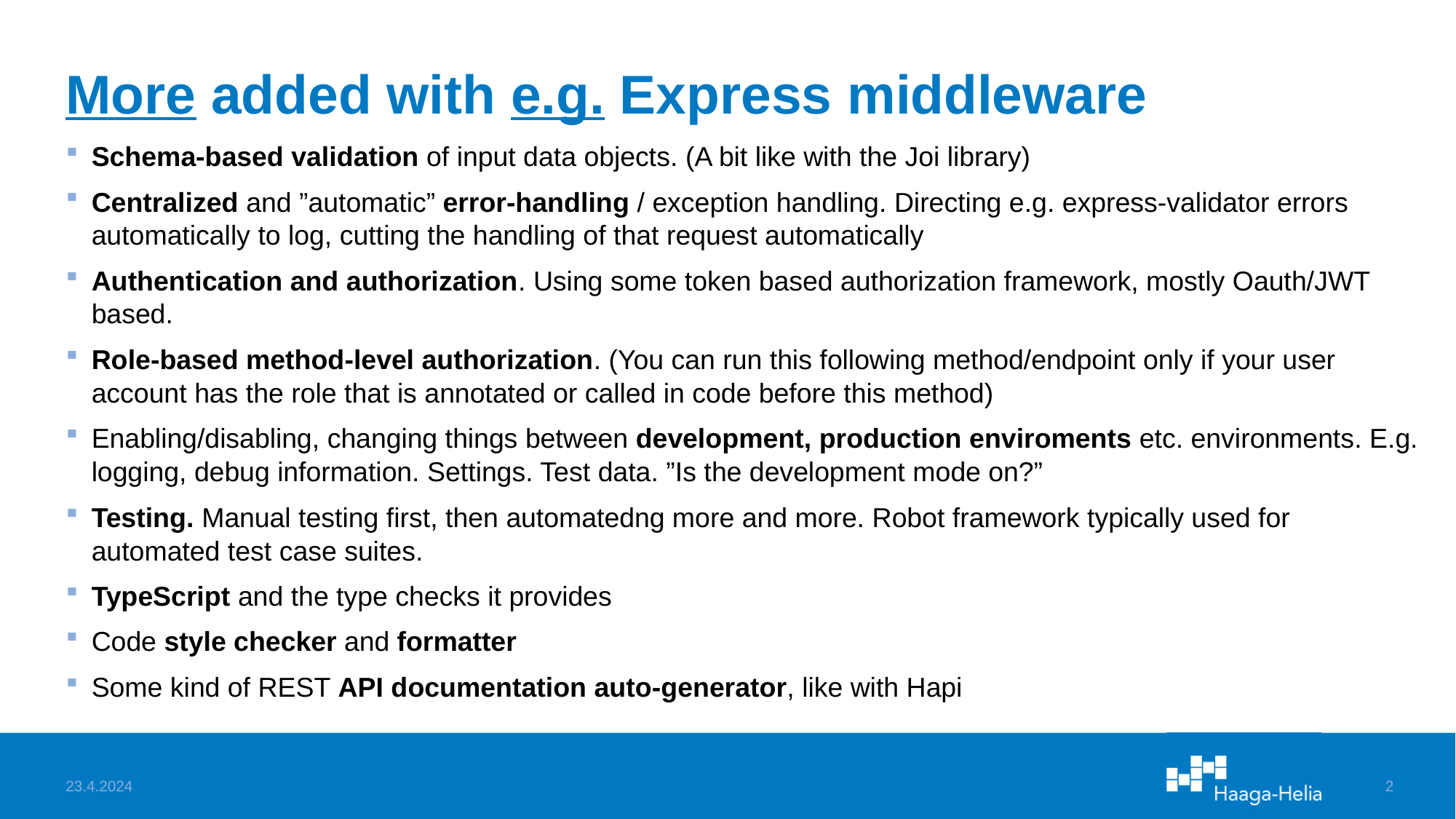

# More added with e.g. Express middleware
Schema-based validation of input data objects. (A bit like with the Joi library)
Centralized and ”automatic” error-handling / exception handling. Directing e.g. express-validator errors automatically to log, cutting the handling of that request automatically
Authentication and authorization. Using some token based authorization framework, mostly Oauth/JWT based.
Role-based method-level authorization. (You can run this following method/endpoint only if your user account has the role that is annotated or called in code before this method)
Enabling/disabling, changing things between development, production enviroments etc. environments. E.g. logging, debug information. Settings. Test data. ”Is the development mode on?”
Testing. Manual testing first, then automatedng more and more. Robot framework typically used for automated test case suites.
TypeScript and the type checks it provides
Code style checker and formatter
Some kind of REST API documentation auto-generator, like with Hapi

23.4.2024

2